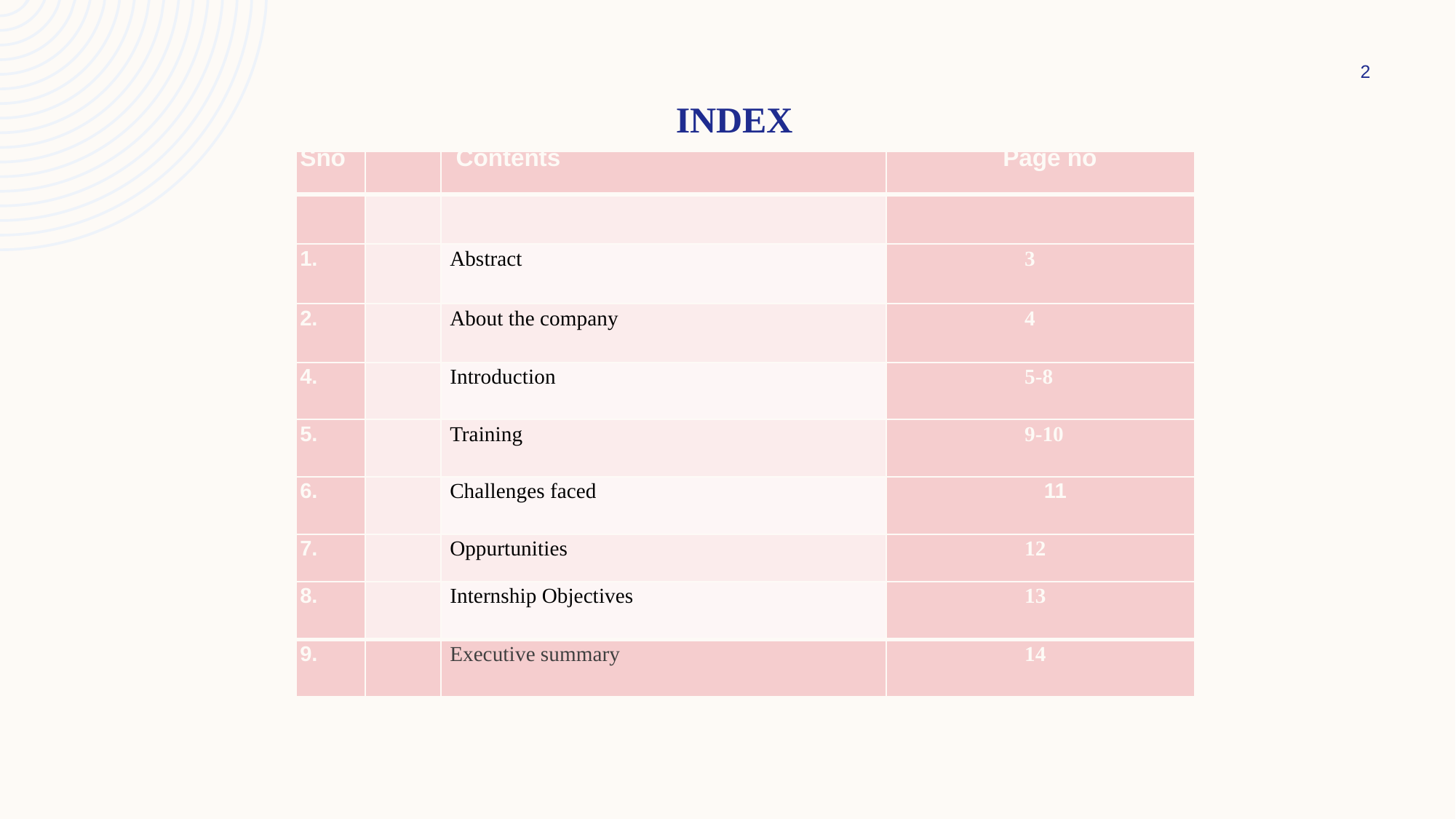

2
# INDEX
| Sno |  | Contents | Page no |
| --- | --- | --- | --- |
|  |  |  |  |
| 1. |  | Abstract | 3 |
| 2. |  | About the company | 4 |
| 4. |  | Introduction | 5-8 |
| 5. |  | Training | 9-10 |
| 6. |  | Challenges faced | 11 |
| 7. |  | Oppurtunities | 12 |
| 8. |  | Internship Objectives | 13 |
| 9. |  | Executive summary | 14 |